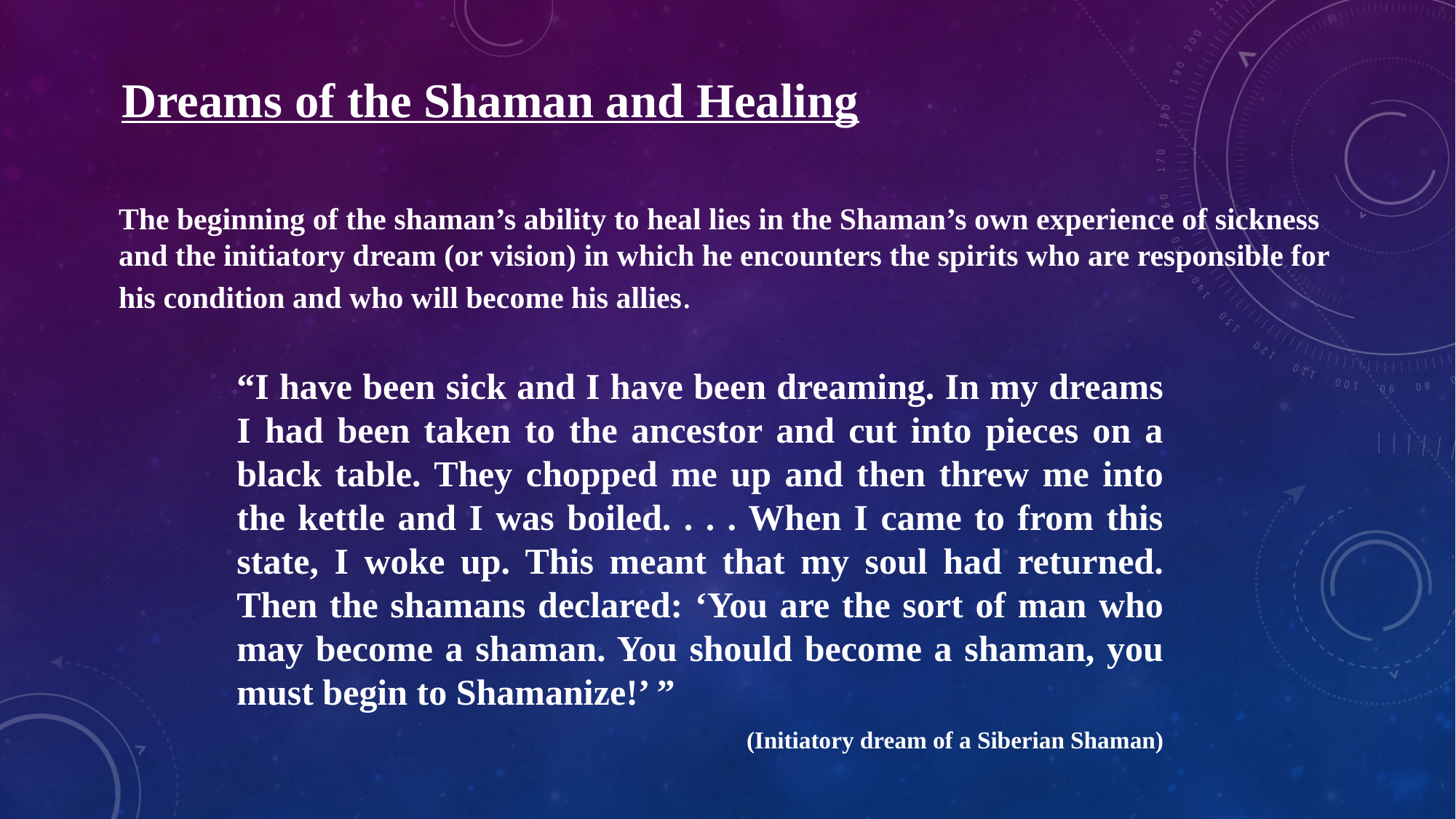

Dreams of the Shaman and Healing
The beginning of the shaman’s ability to heal lies in the Shaman’s own experience of sickness and the initiatory dream (or vision) in which he encounters the spirits who are responsible for his condition and who will become his allies.
“I have been sick and I have been dreaming. In my dreams I had been taken to the ancestor and cut into pieces on a black table. They chopped me up and then threw me into the kettle and I was boiled. . . . When I came to from this state, I woke up. This meant that my soul had returned. Then the shamans declared: ‘You are the sort of man who may become a shaman. You should become a shaman, you must begin to Shamanize!’ ”
 (Initiatory dream of a Siberian Shaman)